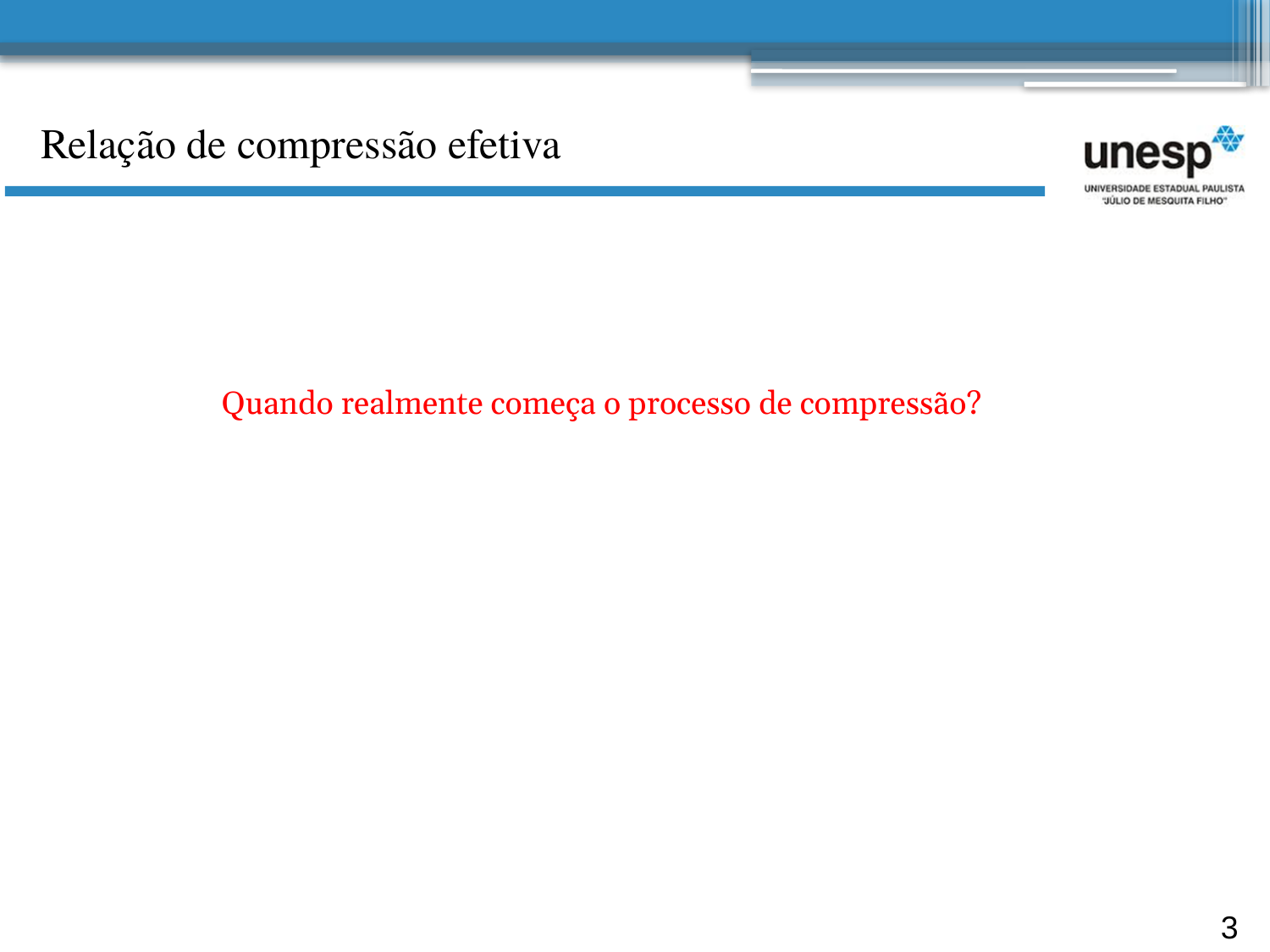

Relação de compressão efetiva
Quando realmente começa o processo de compressão?
3